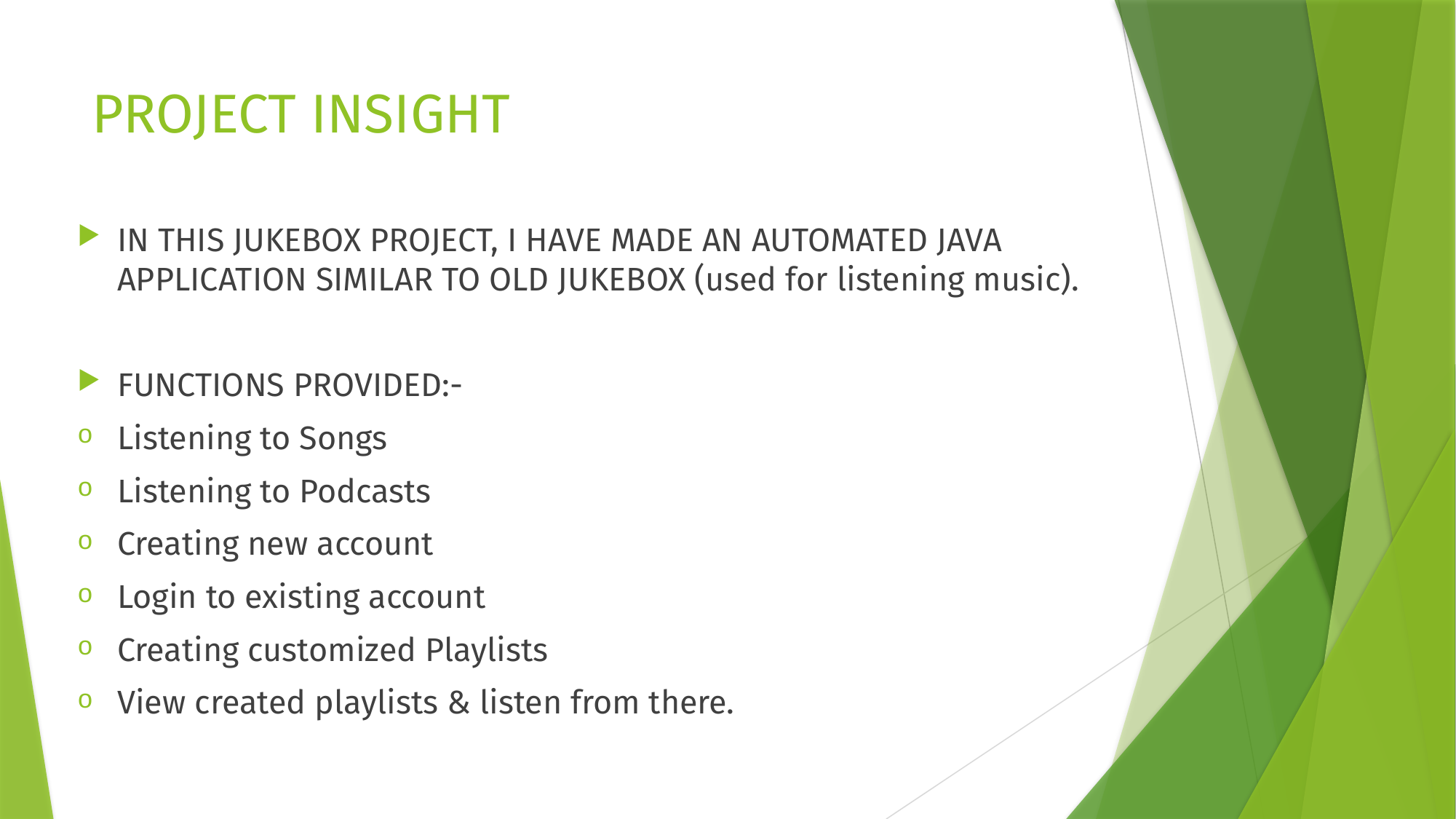

# PROJECT INSIGHT
IN THIS JUKEBOX PROJECT, I HAVE MADE AN AUTOMATED JAVA APPLICATION SIMILAR TO OLD JUKEBOX (used for listening music).

FUNCTIONS PROVIDED:-
Listening to Songs
Listening to Podcasts
Creating new account
Login to existing account
Creating customized Playlists
View created playlists & listen from there.